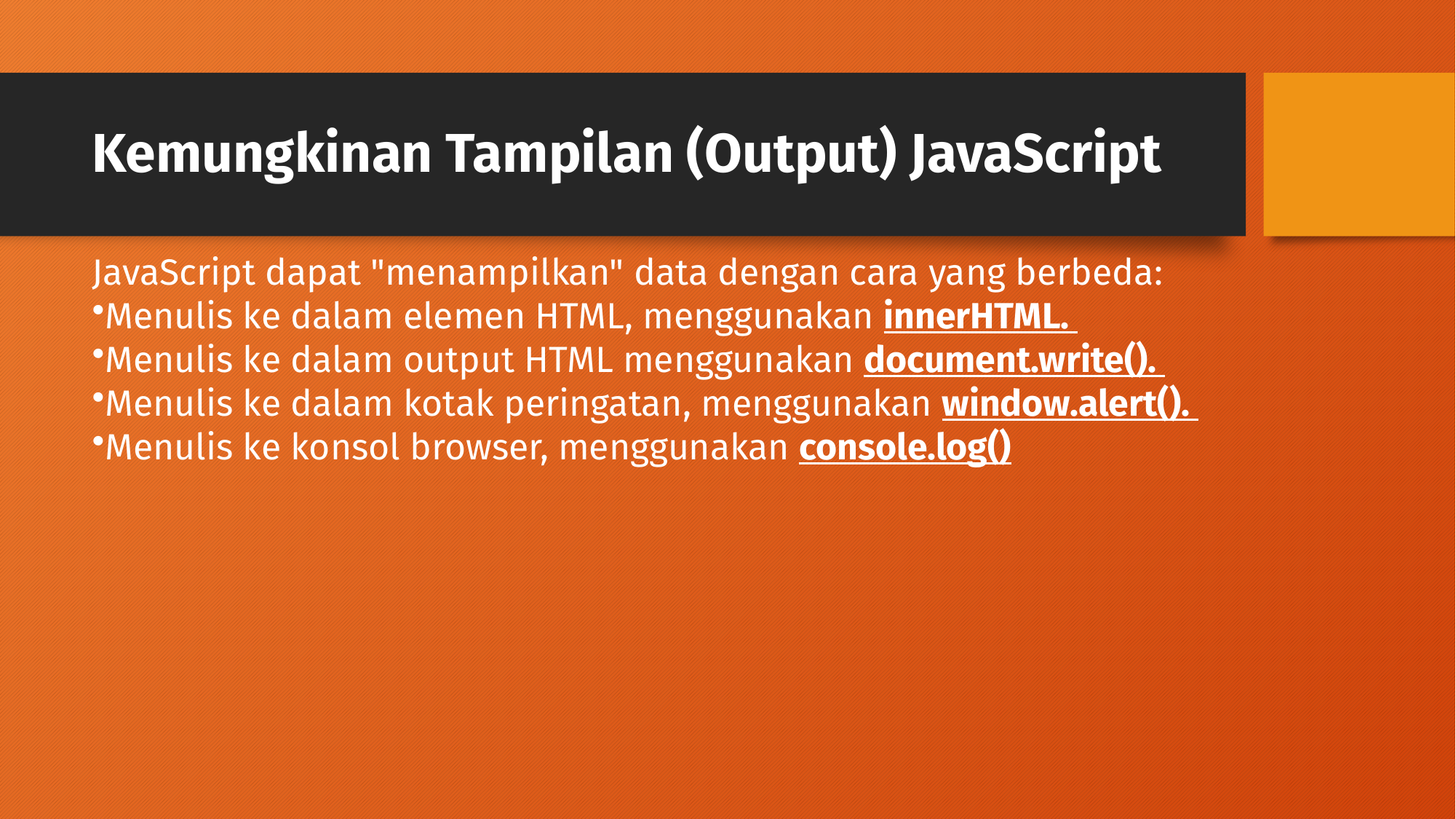

# Kemungkinan Tampilan (Output) JavaScript
JavaScript dapat "menampilkan" data dengan cara yang berbeda:
Menulis ke dalam elemen HTML, menggunakan innerHTML.
Menulis ke dalam output HTML menggunakan document.write().
Menulis ke dalam kotak peringatan, menggunakan window.alert().
Menulis ke konsol browser, menggunakan console.log()